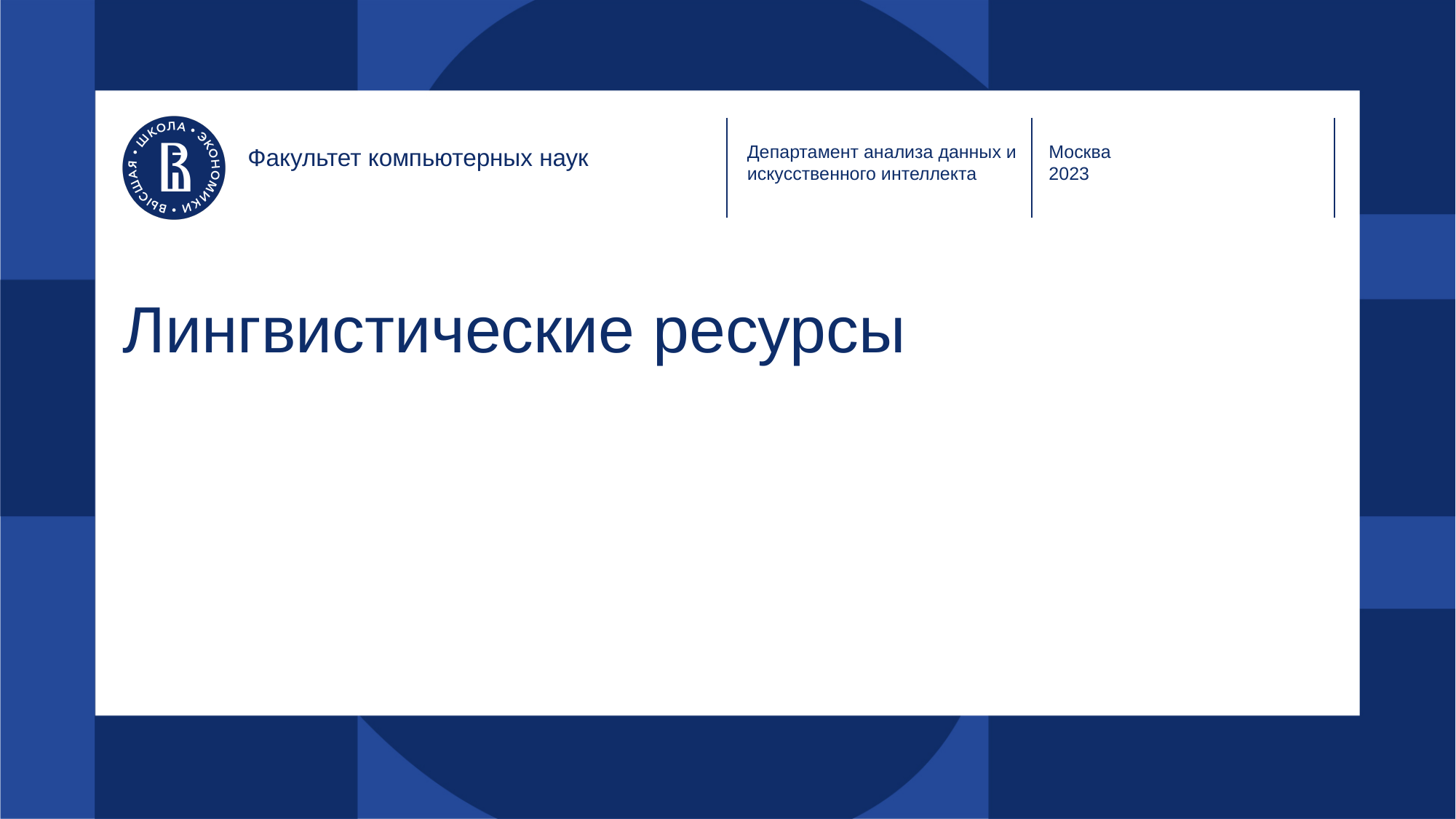

Департамент анализа данных и искусственного интеллекта
Москва
2023
Факультет компьютерных наук
# Лингвистические ресурсы